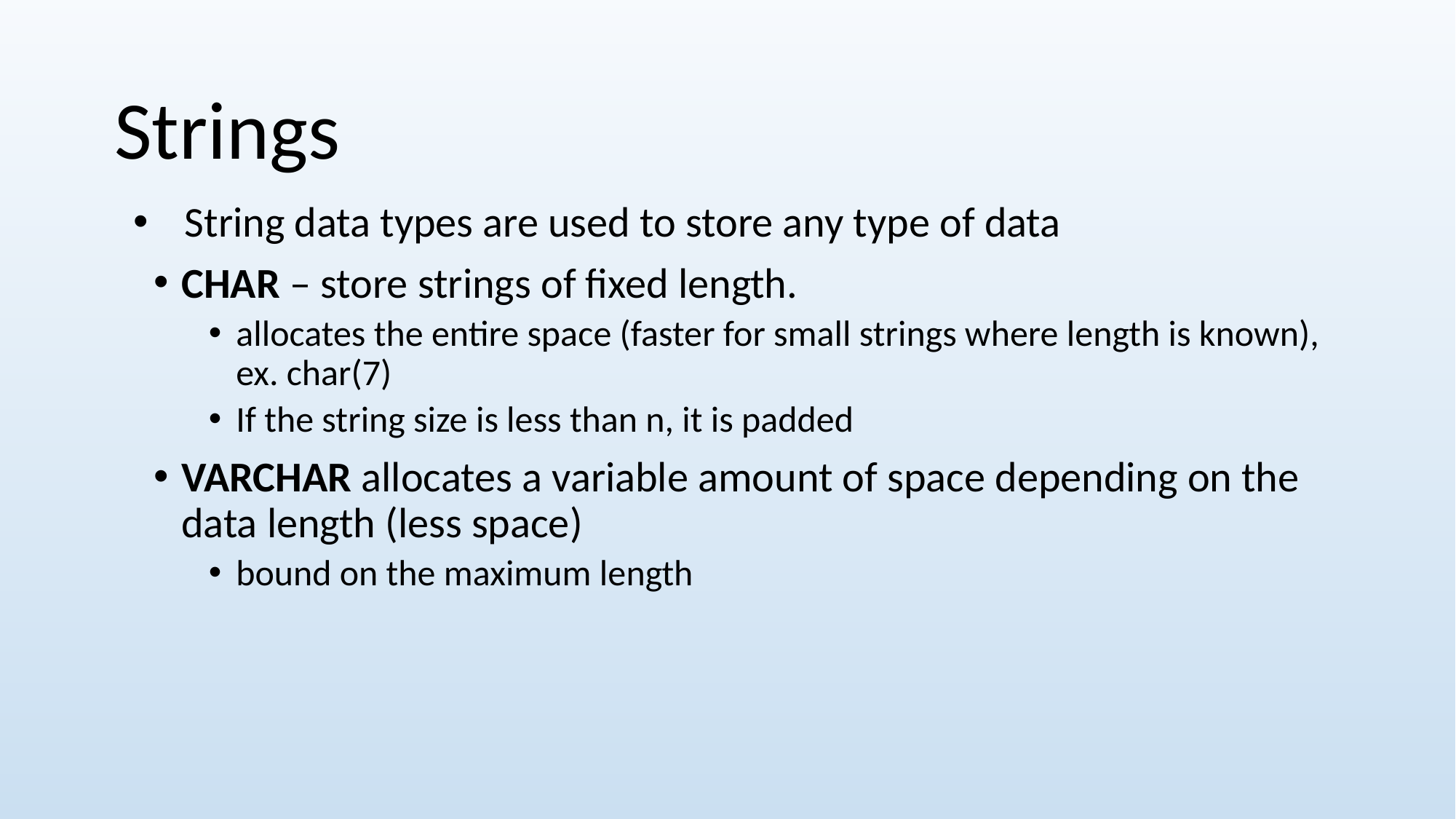

# Strings
String data types are used to store any type of data
CHAR – store strings of fixed length.
allocates the entire space (faster for small strings where length is known), ex. char(7)
If the string size is less than n, it is padded
VARCHAR allocates a variable amount of space depending on the data length (less space)
bound on the maximum length